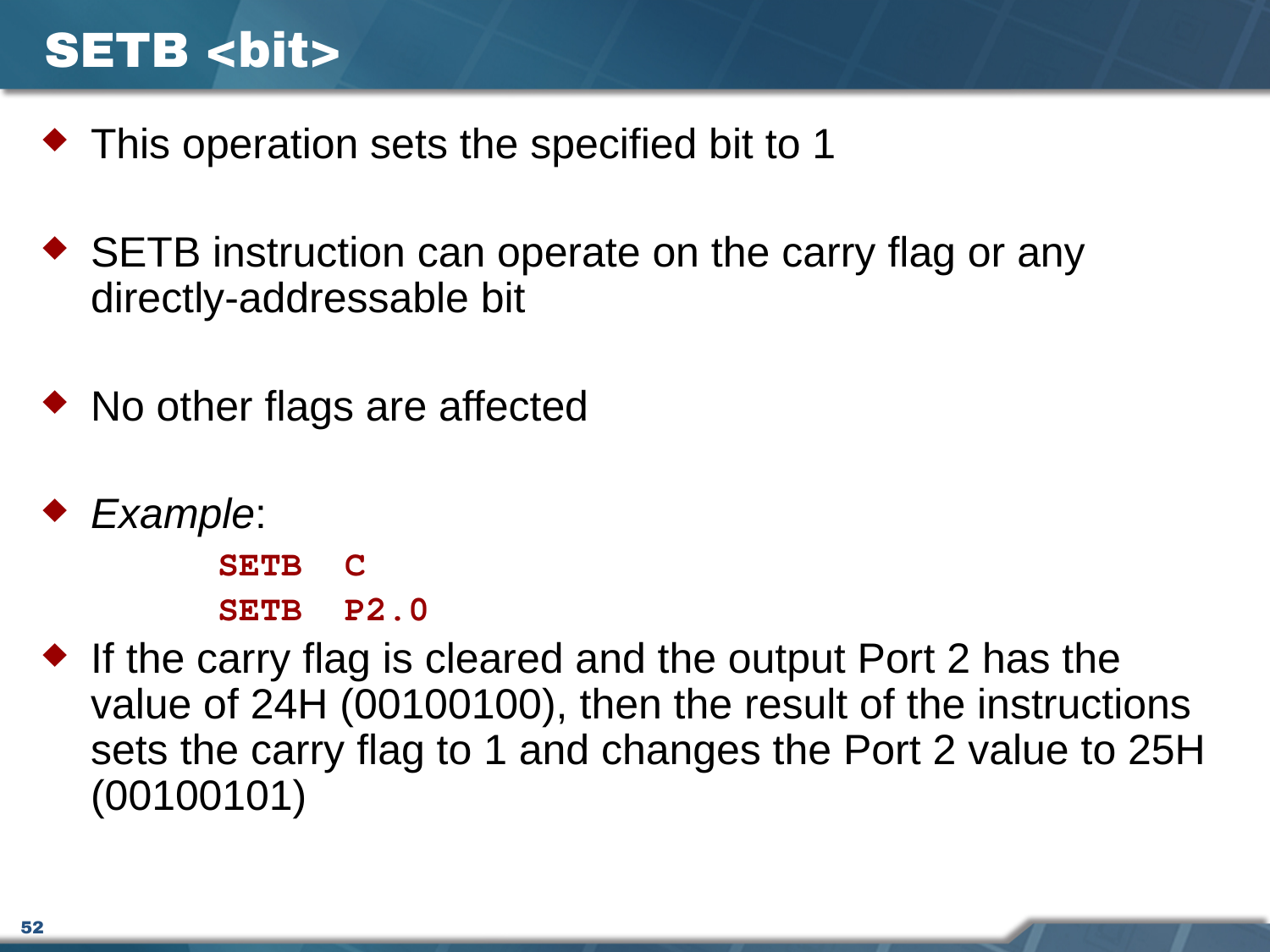

# SETB <bit>
This operation sets the specified bit to 1

SETB instruction can operate on the carry flag or any directly-addressable bit

No other flags are affected

Example:
		SETB	C
		SETB	P2.0
If the carry flag is cleared and the output Port 2 has the value of 24H (00100100), then the result of the instructions sets the carry flag to 1 and changes the Port 2 value to 25H (00100101)